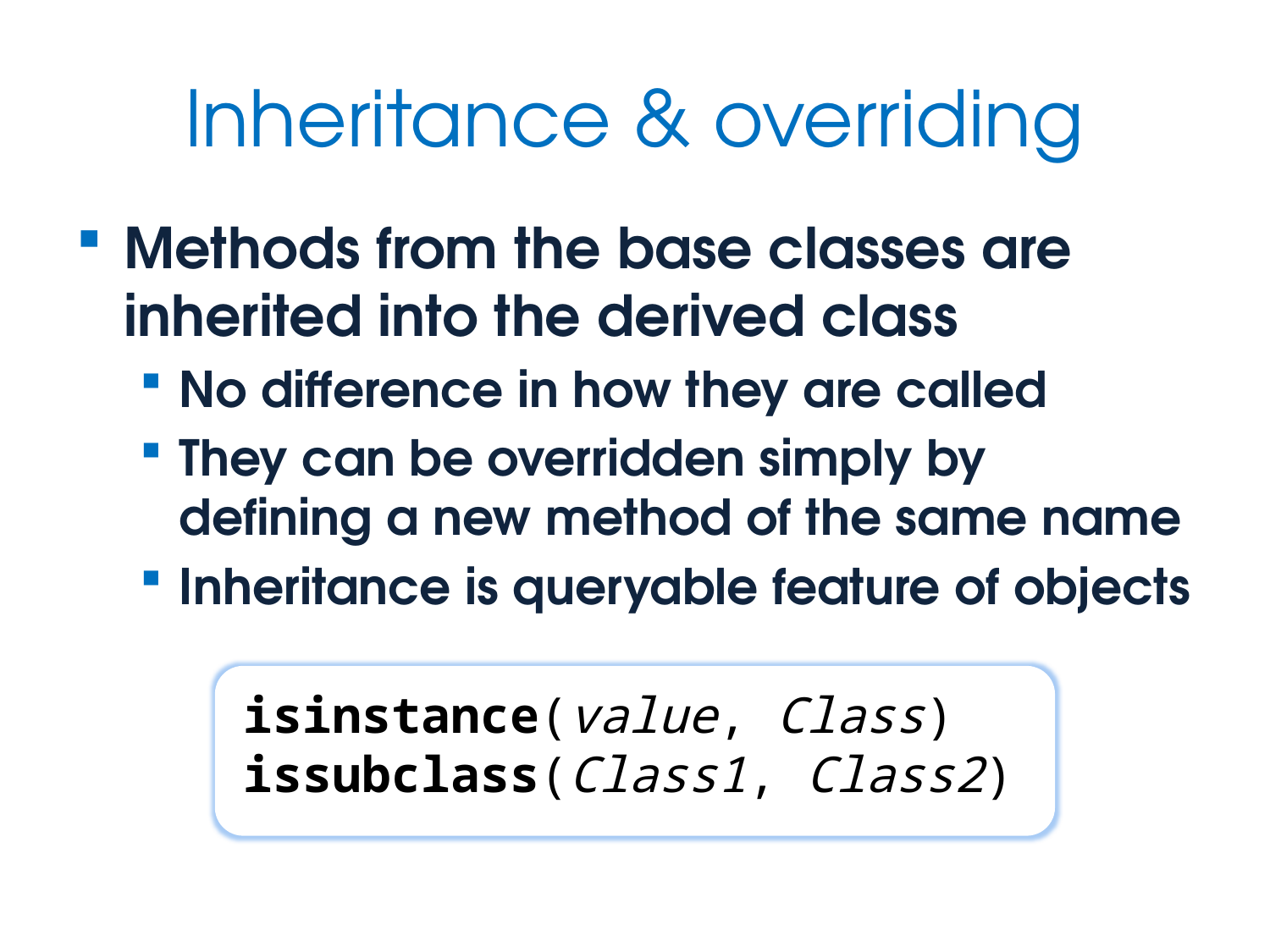

# Inheritance & overriding
Methods from the base classes are inherited into the derived class
No difference in how they are called
They can be overridden simply by defining a new method of the same name
Inheritance is queryable feature of objects
isinstance(value, Class)
issubclass(Class1, Class2)